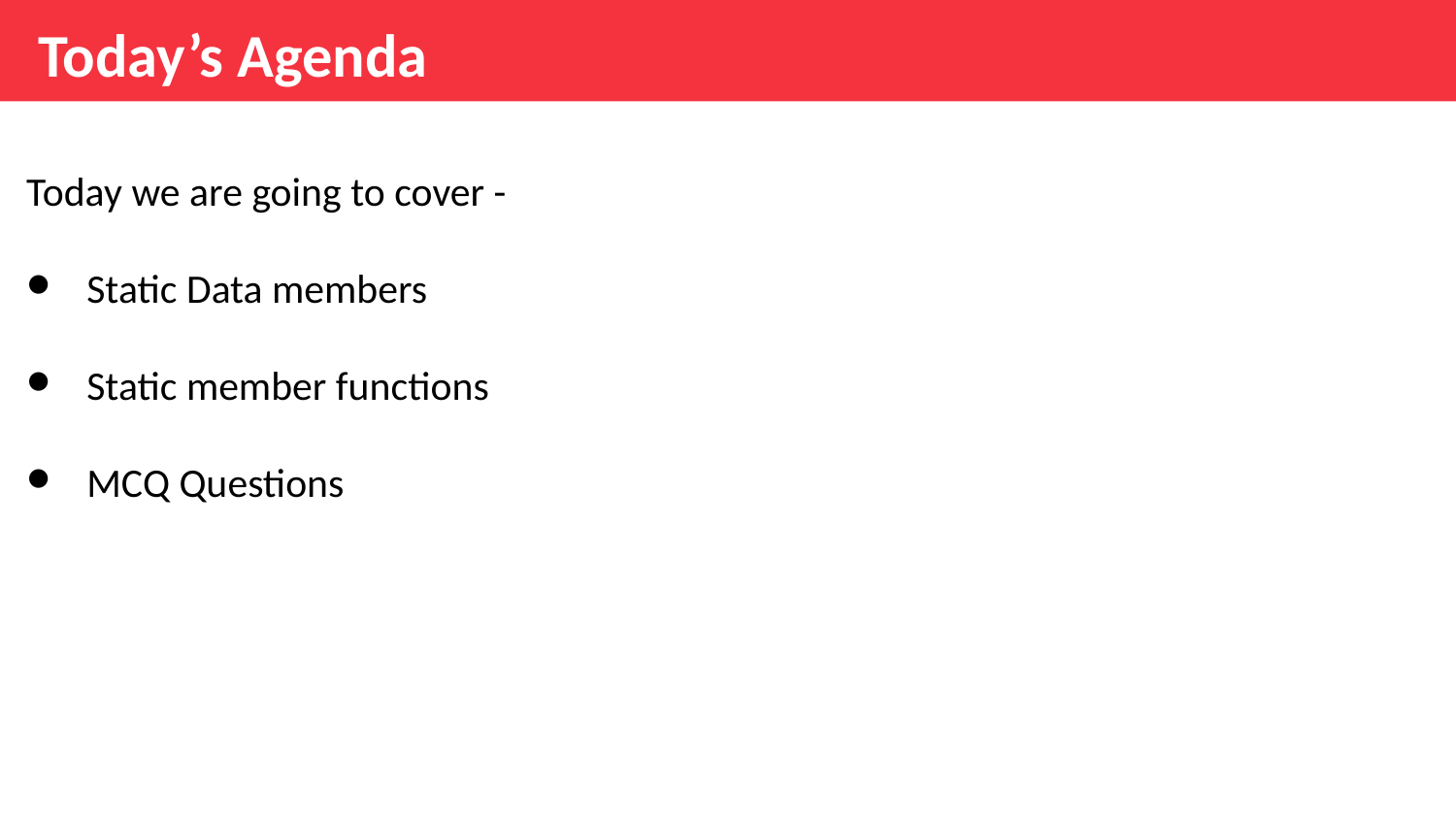

Today’s Agenda

Today we are going to cover -
Static Data members
Static member functions
MCQ Questions